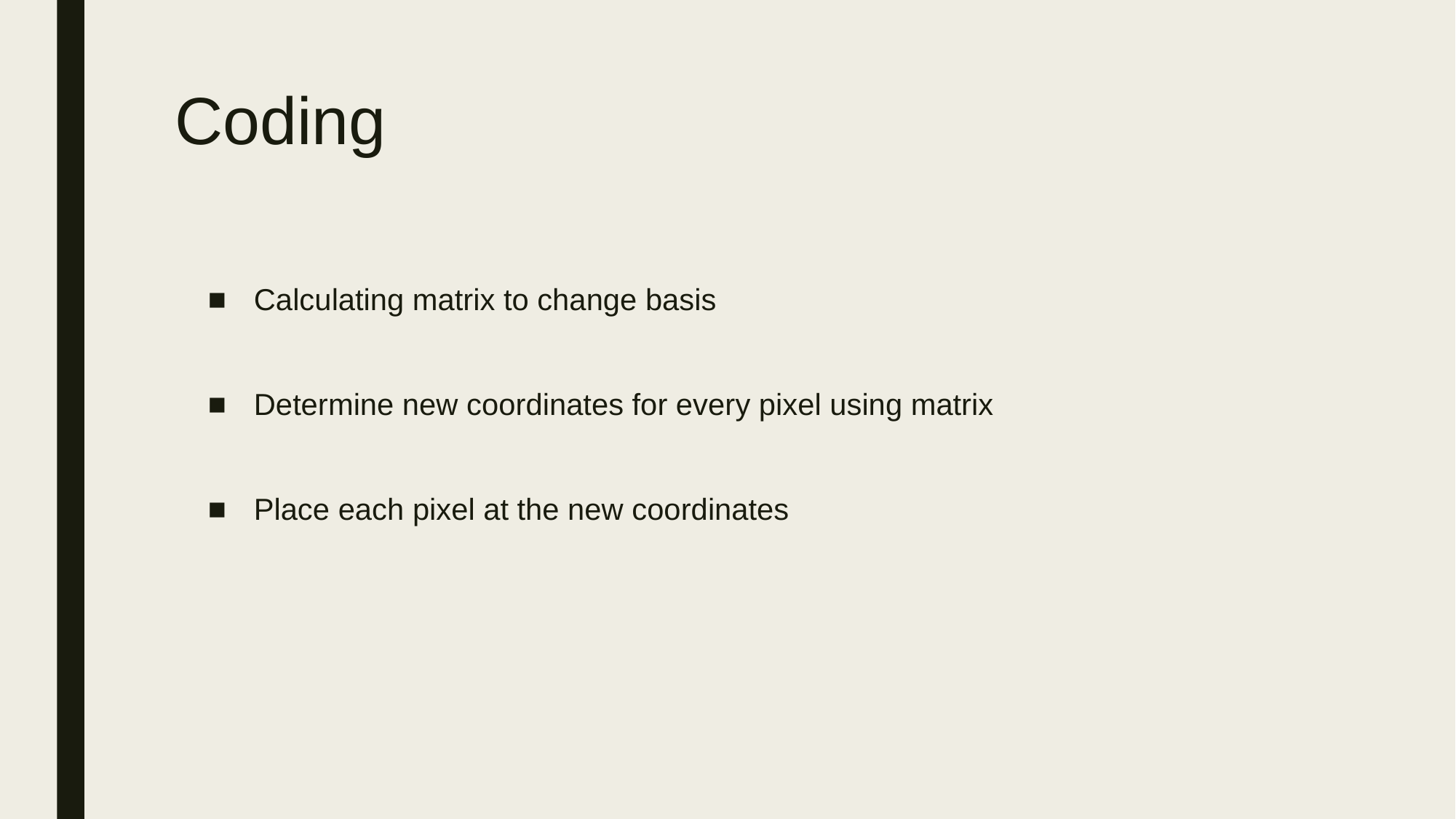

# Coding
Calculating matrix to change basis

Determine new coordinates for every pixel using matrix

Place each pixel at the new coordinates